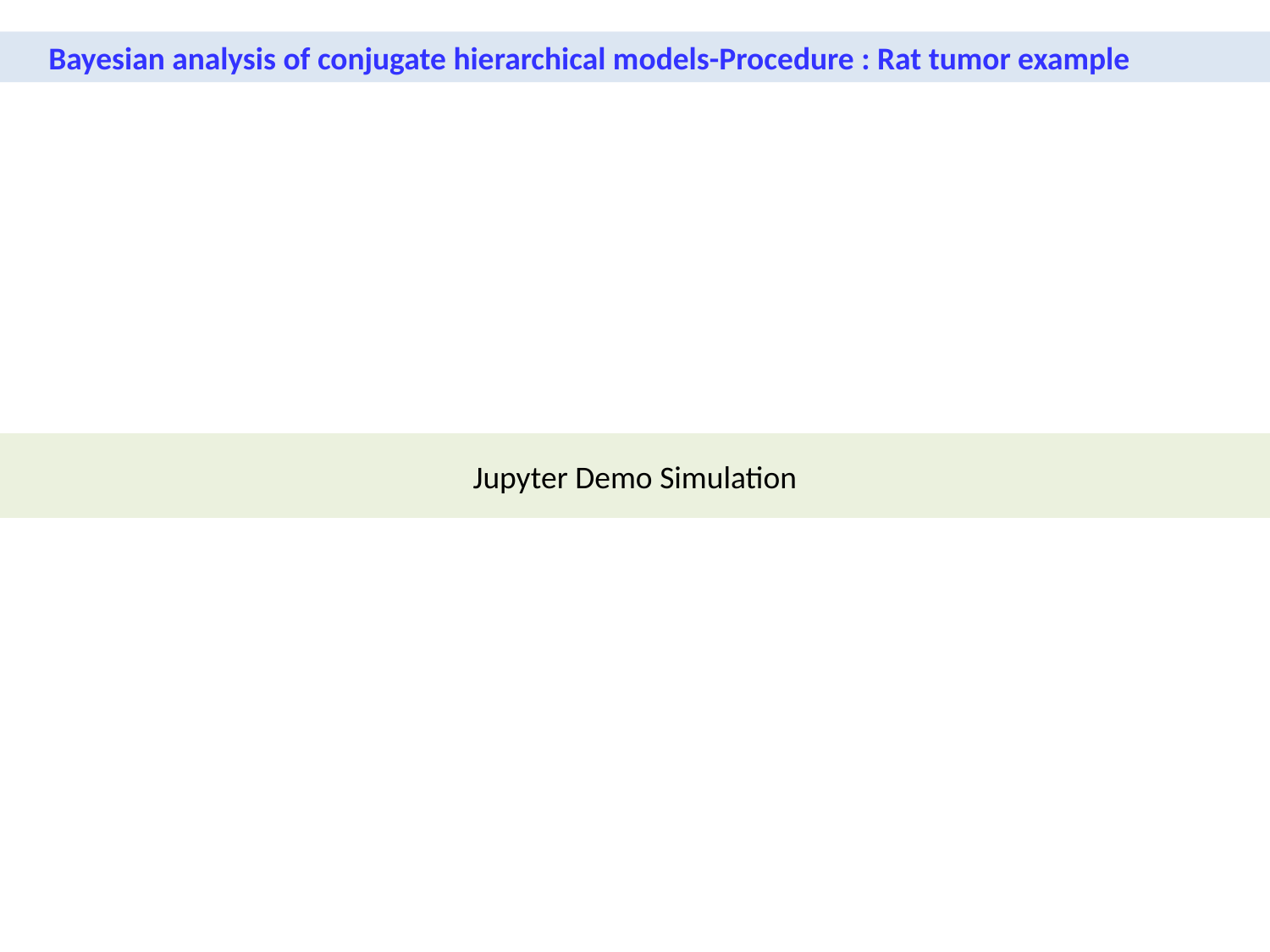

Bayesian analysis of conjugate hierarchical models-Procedure : Rat tumor example
Jupyter Demo Simulation